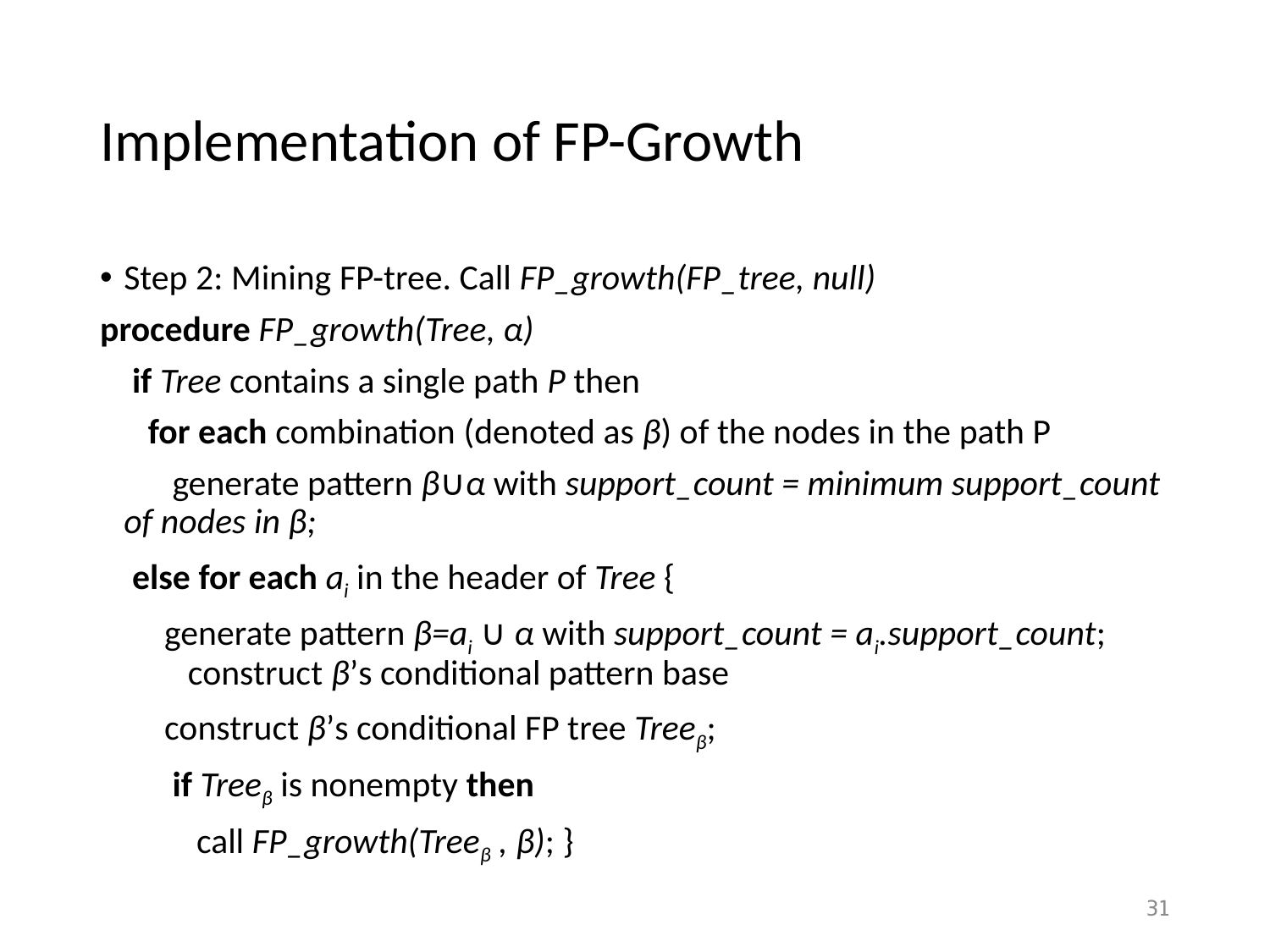

# Implementation of FP-Growth
Step 2: Mining FP-tree. Call FP_growth(FP_tree, null)
procedure FP_growth(Tree, α)
    if Tree contains a single path P then
      for each combination (denoted as β) of the nodes in the path P
         generate pattern β∪α with support_count = minimum support_count of nodes in β;
    else for each ai in the header of Tree {
        generate pattern β=ai ∪ α with support_count = ai.support_count;
        construct β’s conditional pattern base
        construct β’s conditional FP tree Treeβ;
         if Treeβ is nonempty then
            call FP_growth(Treeβ , β); }

31